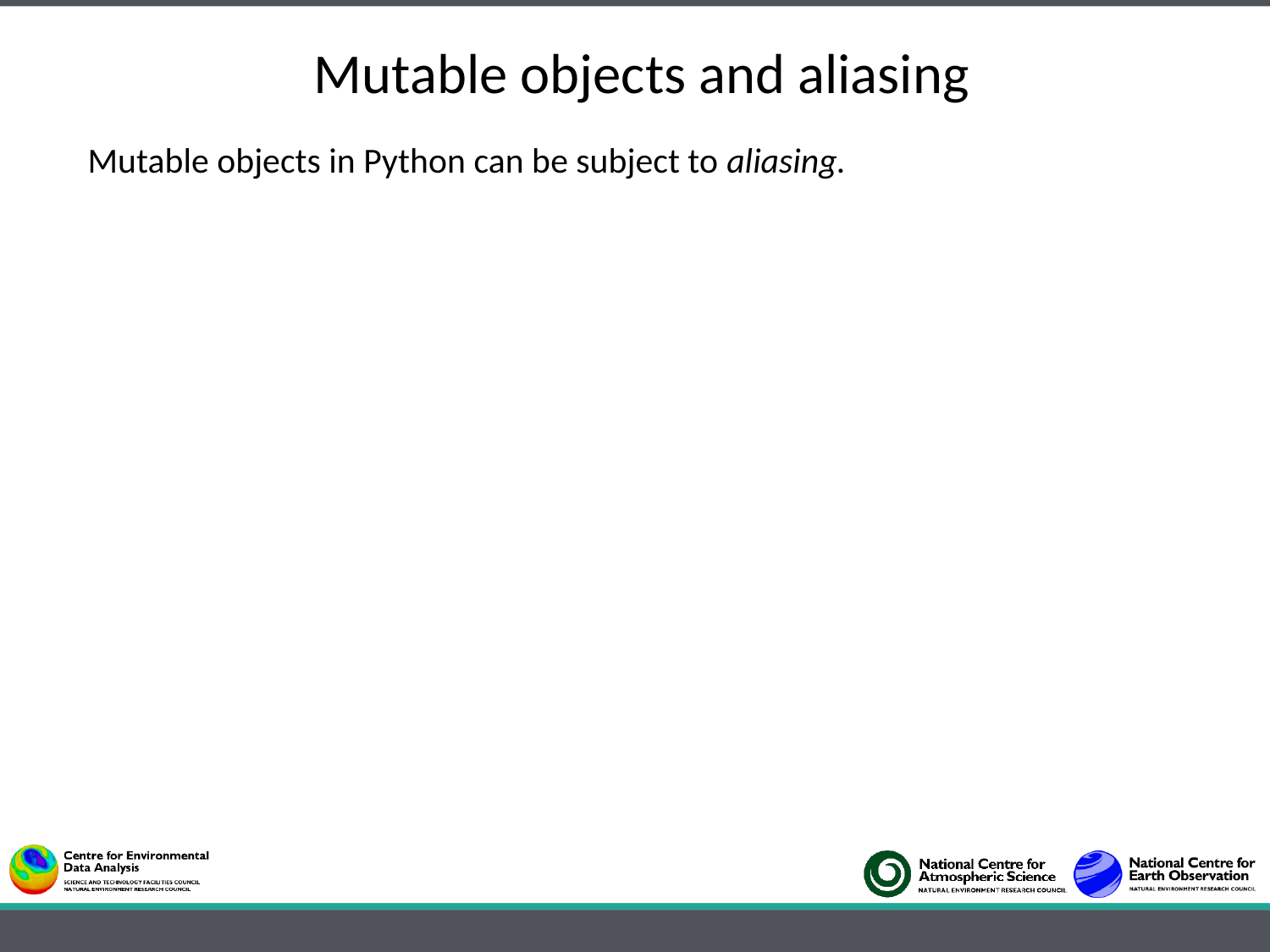

# Mutable objects and aliasing
Mutable objects in Python can be subject to aliasing.